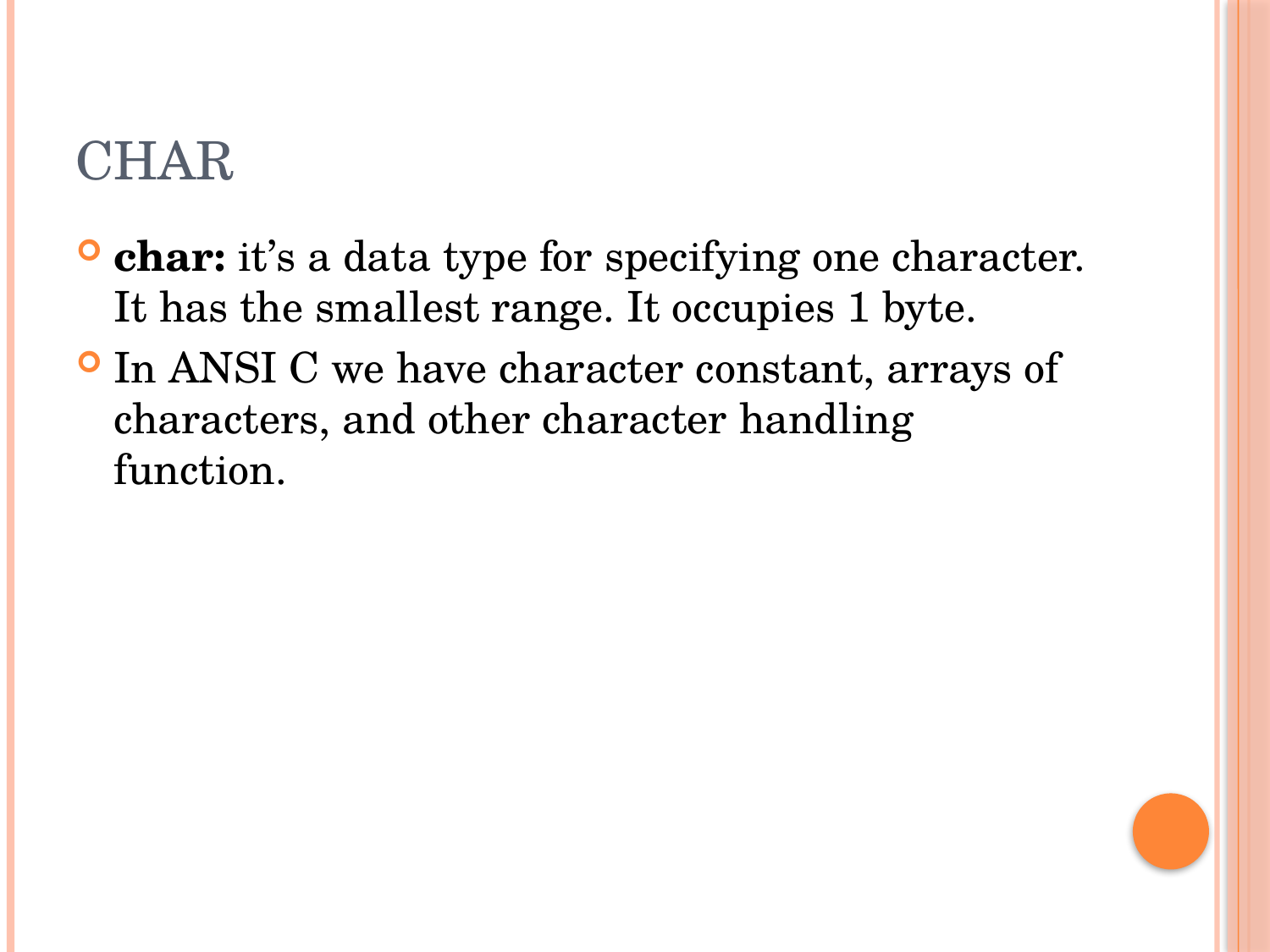

# char
char: it’s a data type for specifying one character. It has the smallest range. It occupies 1 byte.
In ANSI C we have character constant, arrays of characters, and other character handling function.